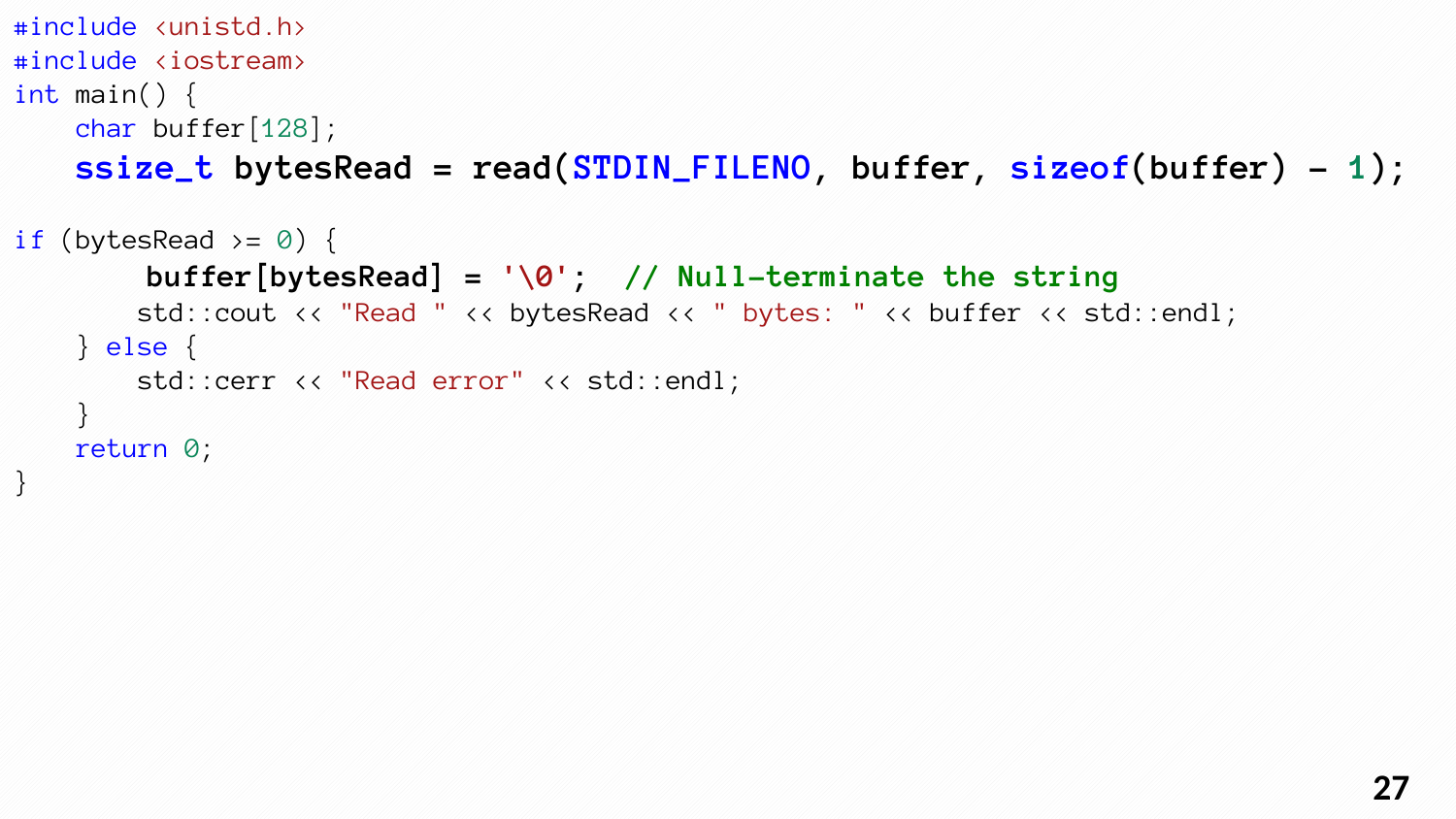

#include <unistd.h>
#include <iostream>
int main() {
    char buffer[128];
    ssize_t bytesRead = read(STDIN_FILENO, buffer, sizeof(buffer) - 1);

if (bytesRead >= 0) {
        buffer[bytesRead] = '\0';  // Null-terminate the string
        std::cout << "Read " << bytesRead << " bytes: " << buffer << std::endl;
    } else {
        std::cerr << "Read error" << std::endl;
    }
    return 0;
}
27